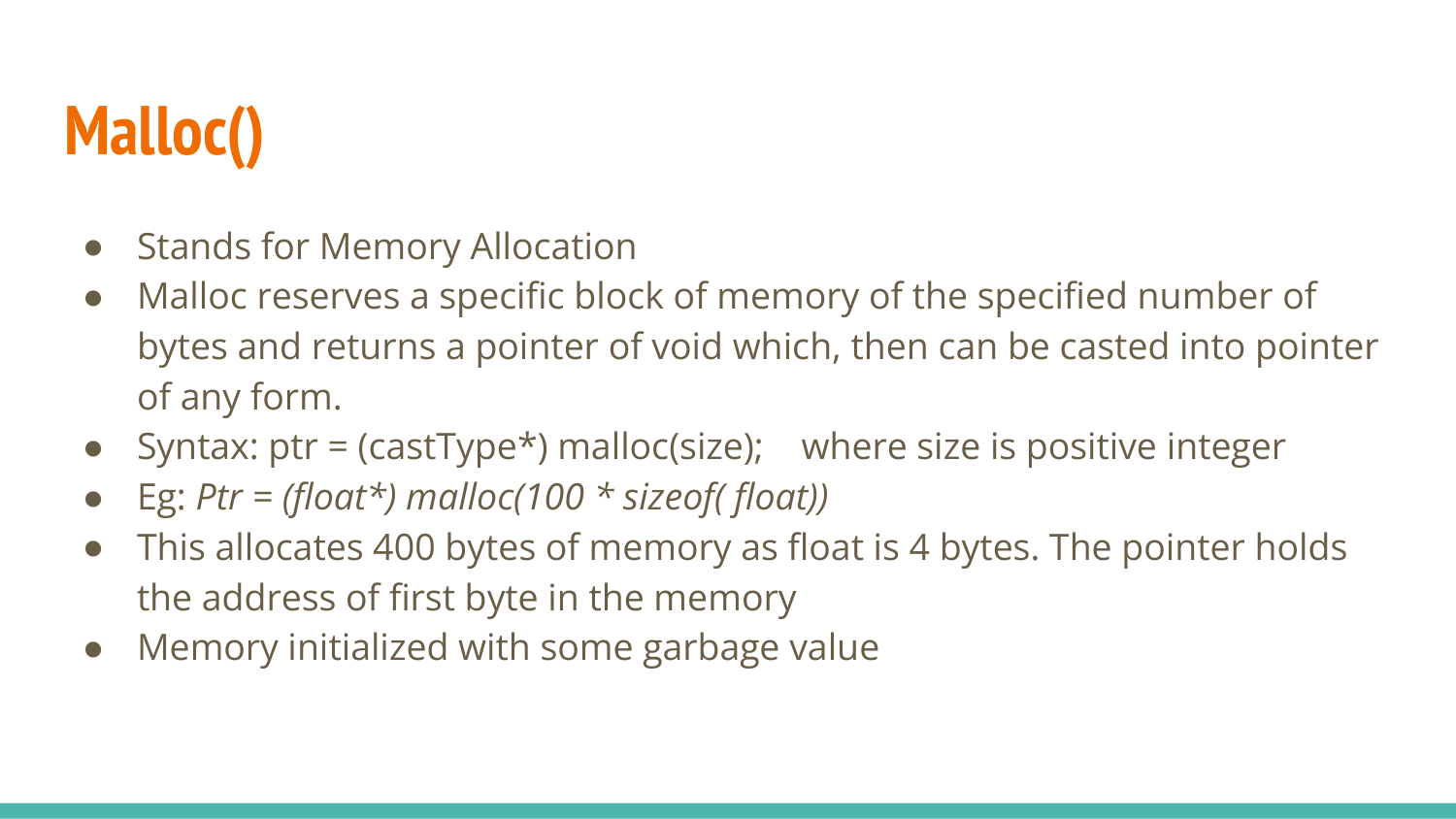

# Malloc()
Stands for Memory Allocation
Malloc reserves a specific block of memory of the specified number of bytes and returns a pointer of void which, then can be casted into pointer of any form.
Syntax: ptr = (castType*) malloc(size);    where size is positive integer
Eg: Ptr = (float*) malloc(100 * sizeof( float))
This allocates 400 bytes of memory as float is 4 bytes. The pointer holds the address of first byte in the memory
Memory initialized with some garbage value